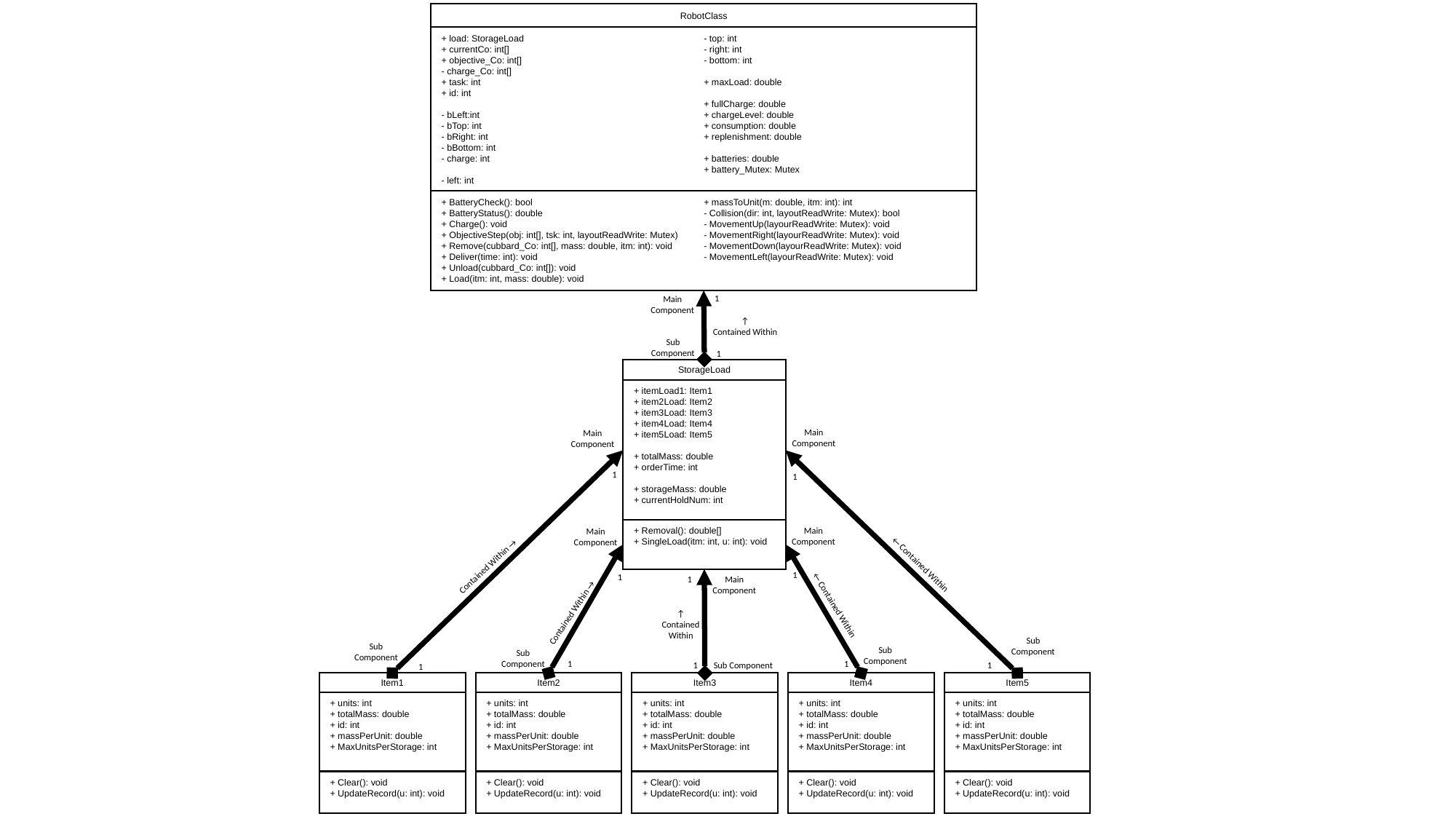

RobotClass
+ load: StorageLoad
+ currentCo: int[]
+ objective_Co: int[]
- charge_Co: int[]
+ task: int
+ id: int

- bLeft:int
- bTop: int
- bRight: int
- bBottom: int
- charge: int

- left: int
- top: int
- right: int
- bottom: int

+ maxLoad: double

+ fullCharge: double
+ chargeLevel: double
+ consumption: double
+ replenishment: double

+ batteries: double
+ battery_Mutex: Mutex

+ BatteryCheck(): bool
+ BatteryStatus(): double
+ Charge(): void
+ ObjectiveStep(obj: int[], tsk: int, layoutReadWrite: Mutex)
+ Remove(cubbard_Co: int[], mass: double, itm: int): void
+ Deliver(time: int): void
+ Unload(cubbard_Co: int[]): void
+ Load(itm: int, mass: double): void
+ massToUnit(m: double, itm: int): int
- Collision(dir: int, layoutReadWrite: Mutex): bool
- MovementUp(layourReadWrite: Mutex): void
- MovementRight(layourReadWrite: Mutex): void
- MovementDown(layourReadWrite: Mutex): void
- MovementLeft(layourReadWrite: Mutex): void

1
Main Component
↑
Contained Within
Sub Component
1
StorageLoad
+ itemLoad1: Item1
+ item2Load: Item2
+ item3Load: Item3
+ item4Load: Item4
+ item5Load: Item5

+ totalMass: double
+ orderTime: int
+ storageMass: double
+ currentHoldNum: int
+ Removal(): double[]
+ SingleLoad(itm: int, u: int): void

Main Component
Main Component
1
1
Main Component
Main Component
← Contained Within
Contained Within →
1
1
1
Main Component
← Contained Within
Contained Within →
↑
Contained Within
Sub Component
Sub Component
Sub Component
Sub Component
1
1
1
Sub Component
1
1
Item5
+ units: int
+ totalMass: double
+ id: int
+ massPerUnit: double
+ MaxUnitsPerStorage: int
+ Clear(): void
+ UpdateRecord(u: int): void
Item4
+ units: int
+ totalMass: double
+ id: int
+ massPerUnit: double
+ MaxUnitsPerStorage: int
+ Clear(): void
+ UpdateRecord(u: int): void
Item1
+ units: int
+ totalMass: double
+ id: int
+ massPerUnit: double
+ MaxUnitsPerStorage: int
+ Clear(): void
+ UpdateRecord(u: int): void
Item2
+ units: int
+ totalMass: double
+ id: int
+ massPerUnit: double
+ MaxUnitsPerStorage: int
+ Clear(): void
+ UpdateRecord(u: int): void
Item3
+ units: int
+ totalMass: double
+ id: int
+ massPerUnit: double
+ MaxUnitsPerStorage: int
+ Clear(): void
+ UpdateRecord(u: int): void